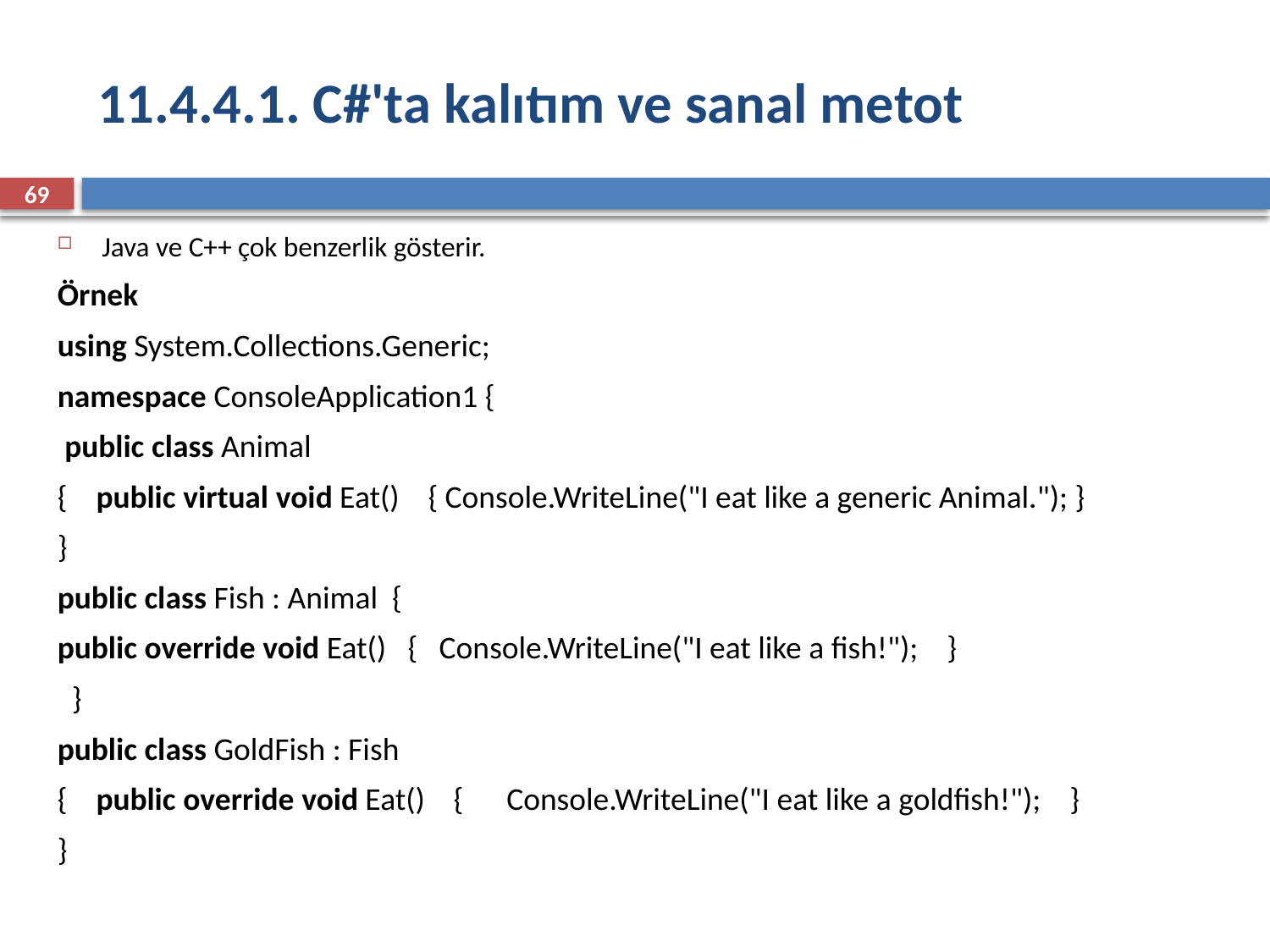

# 11.4.4.1. C#'ta kalıtım ve sanal metot
69
Java ve C++ çok benzerlik gösterir.
Örnek
using System.Collections.Generic;
namespace ConsoleApplication1 {
 public class Animal
{    public virtual void Eat()    { Console.WriteLine("I eat like a generic Animal."); }
}
public class Fish : Animal  {
public override void Eat()   {   Console.WriteLine("I eat like a fish!");    }
  }
public class GoldFish : Fish
{    public override void Eat()    {      Console.WriteLine("I eat like a goldfish!");    }
}